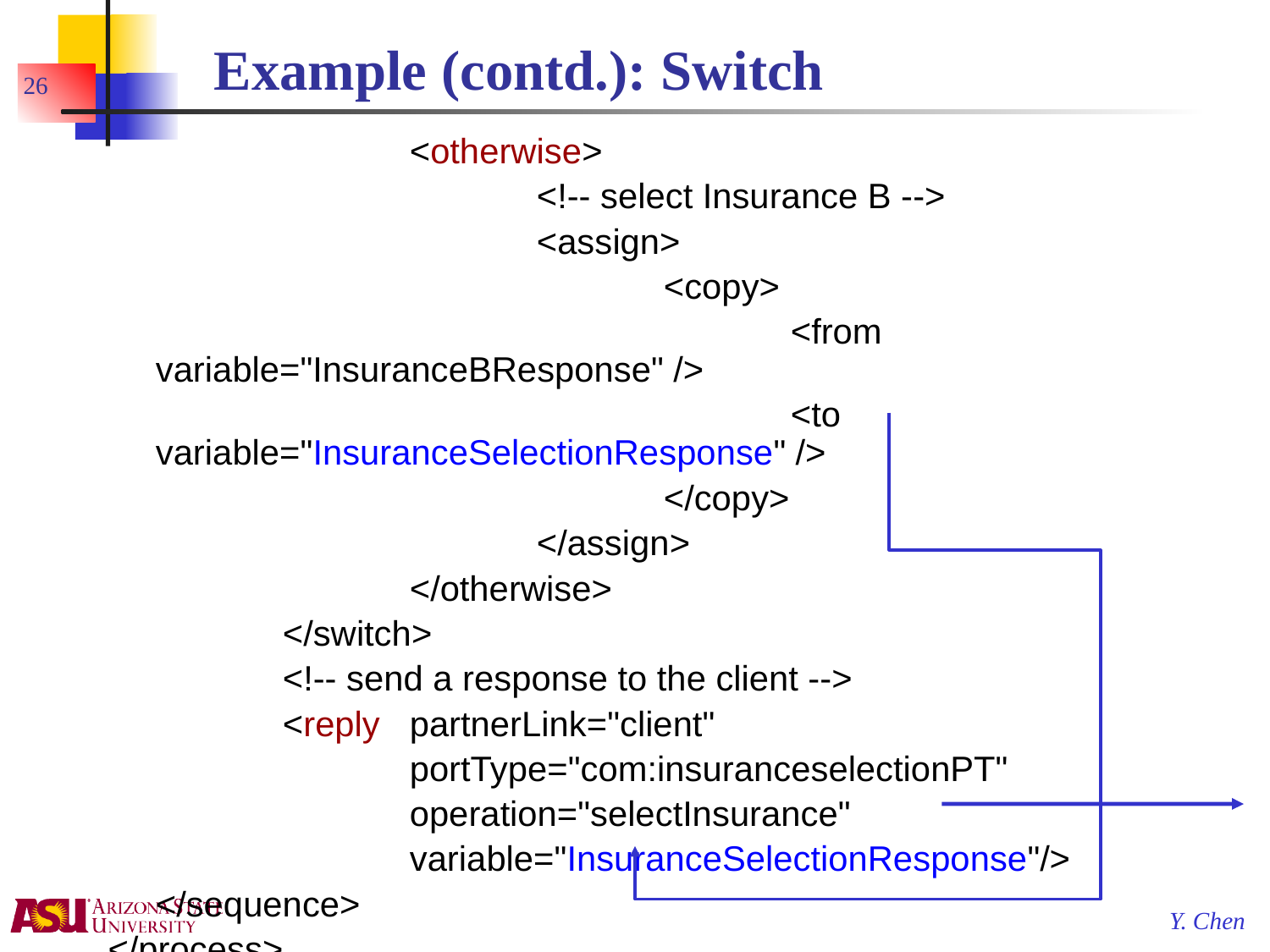

# Example (contd.): Switch
26
			<otherwise>
				<!-- select Insurance B -->
				<assign>
					<copy>
						<from variable="InsuranceBResponse" />
						<to variable="InsuranceSelectionResponse" />
					</copy>
				</assign>
			</otherwise>
		</switch>
		<!-- send a response to the client -->
		<reply	partnerLink="client"
			portType="com:insuranceselectionPT"
			operation="selectInsurance"
			variable="InsuranceSelectionResponse"/>
	</sequence>
</process>